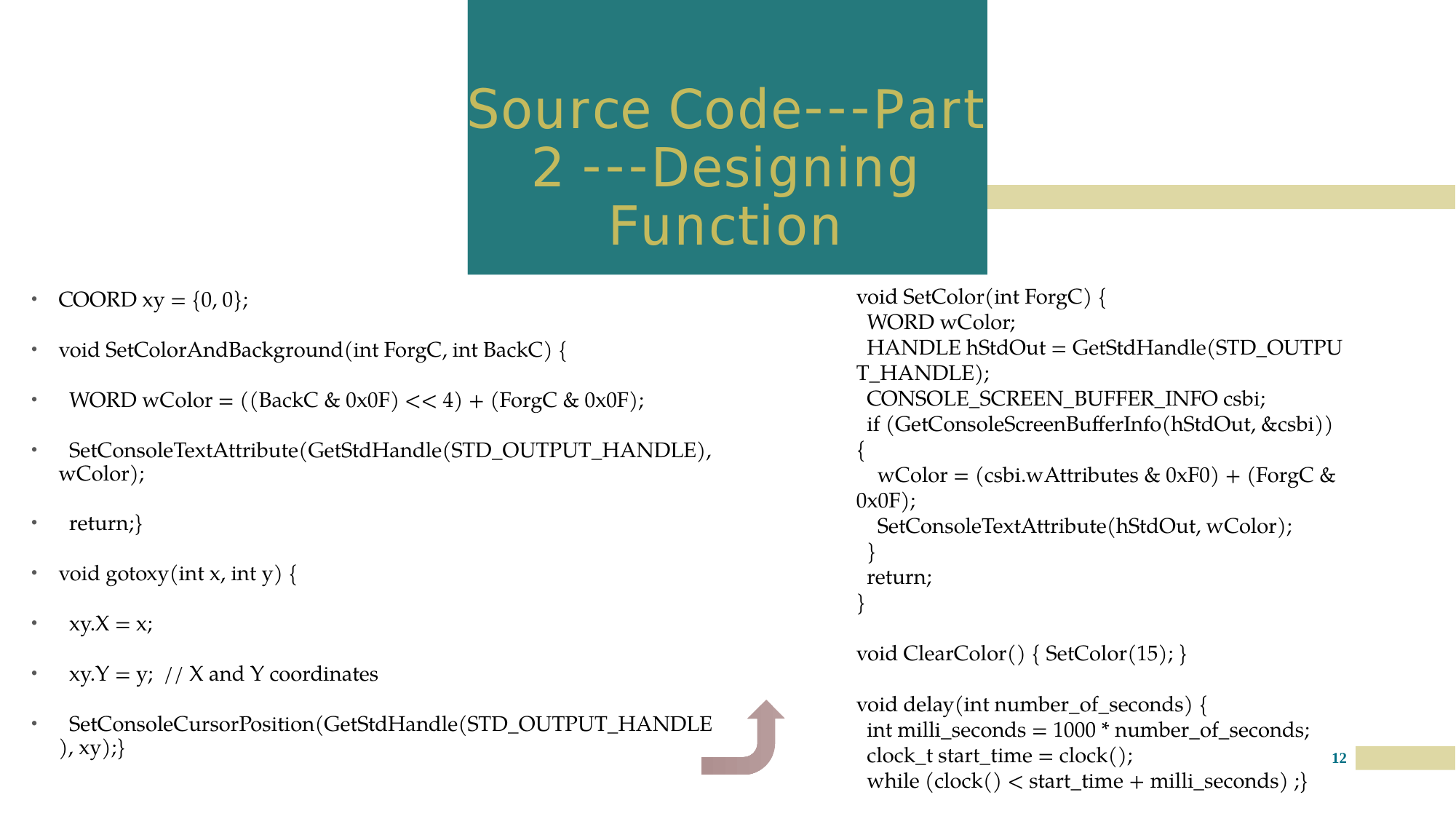

# Source Code---Part 2 ---Designing Function
COORD xy = {0, 0};
void SetColorAndBackground(int ForgC, int BackC) {
  WORD wColor = ((BackC & 0x0F) << 4) + (ForgC & 0x0F);
  SetConsoleTextAttribute(GetStdHandle(STD_OUTPUT_HANDLE), wColor);
  return;}
void gotoxy(int x, int y) {
  xy.X = x;
  xy.Y = y;  // X and Y coordinates
  SetConsoleCursorPosition(GetStdHandle(STD_OUTPUT_HANDLE), xy);}
void SetColor(int ForgC) {
  WORD wColor;
  HANDLE hStdOut = GetStdHandle(STD_OUTPUT_HANDLE);
  CONSOLE_SCREEN_BUFFER_INFO csbi;
  if (GetConsoleScreenBufferInfo(hStdOut, &csbi)) {
    wColor = (csbi.wAttributes & 0xF0) + (ForgC & 0x0F);
    SetConsoleTextAttribute(hStdOut, wColor);
  }
  return;
}
void ClearColor() { SetColor(15); }
void delay(int number_of_seconds) {
  int milli_seconds = 1000 * number_of_seconds;
  clock_t start_time = clock();
  while (clock() < start_time + milli_seconds) ;}

12